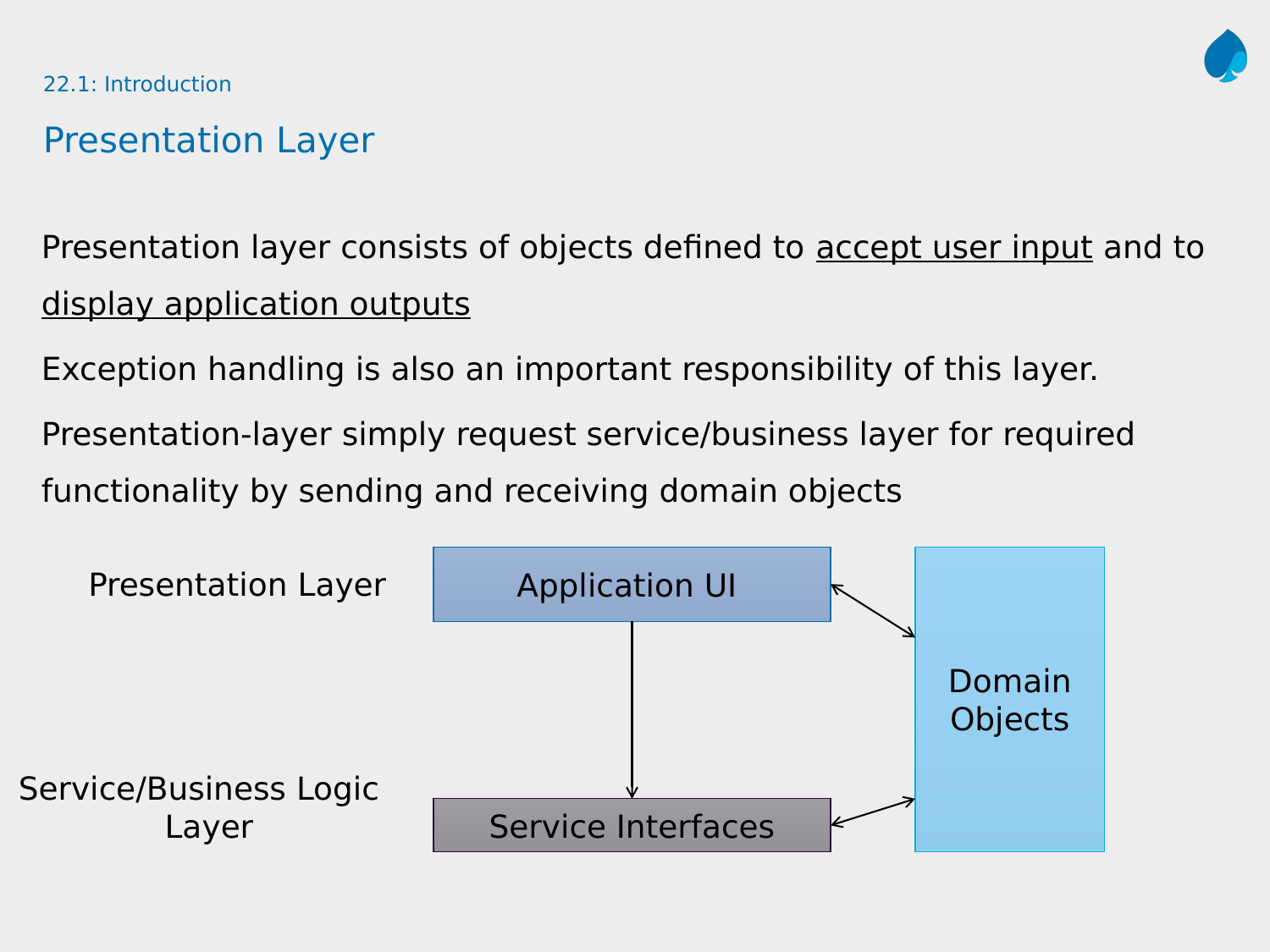

# 22.1: Introduction Presentation Layer
Presentation layer consists of objects defined to accept user input and to display application outputs
Exception handling is also an important responsibility of this layer.
Presentation-layer simply request service/business layer for required functionality by sending and receiving domain objects

Application UI
Domain
Objects
Service Interfaces
Presentation Layer
Service/Business Logic
Layer